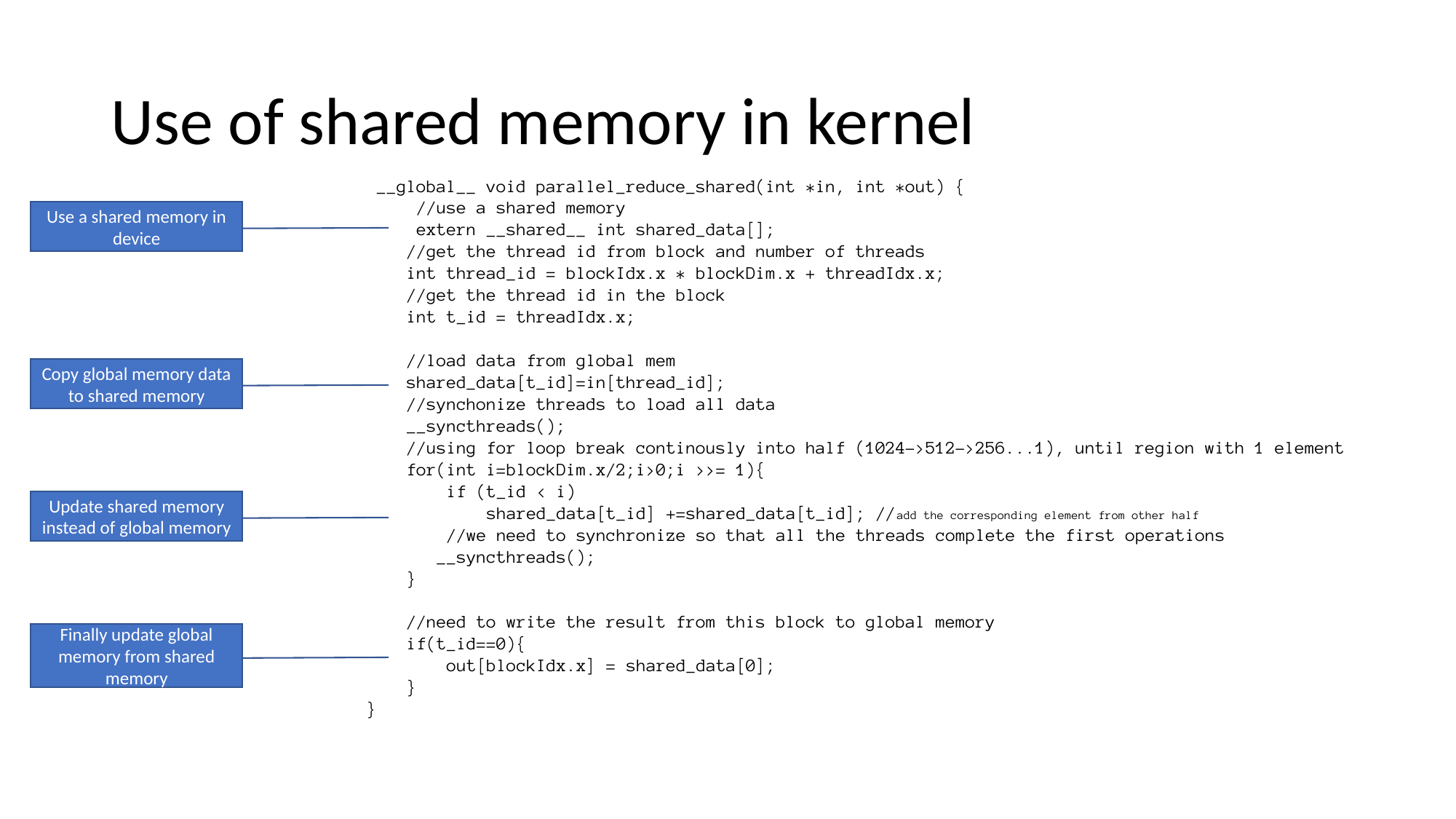

# Use of shared memory in kernel
 __global__ void parallel_reduce_shared(int *in, int *out) {
     //use a shared memory
     extern __shared__ int shared_data[];
    //get the thread id from block and number of threads
    int thread_id = blockIdx.x * blockDim.x + threadIdx.x;
    //get the thread id in the block
    int t_id = threadIdx.x;

    //load data from global mem
    shared_data[t_id]=in[thread_id];
    //synchonize threads to load all data
    __syncthreads();
    //using for loop break continously into half (1024->512->256...1), until region with 1 element
    for(int i=blockDim.x/2;i>0;i >>= 1){
        if (t_id < i)
            shared_data[t_id] +=shared_data[t_id]; //add the corresponding element from other half
        //we need to synchronize so that all the threads complete the first operations
       __syncthreads();
    }

    //need to write the result from this block to global memory
    if(t_id==0){
        out[blockIdx.x] = shared_data[0];
    }
}
Use a shared memory in device
Copy global memory data to shared memory
Update shared memory instead of global memory
Finally update global memory from shared memory